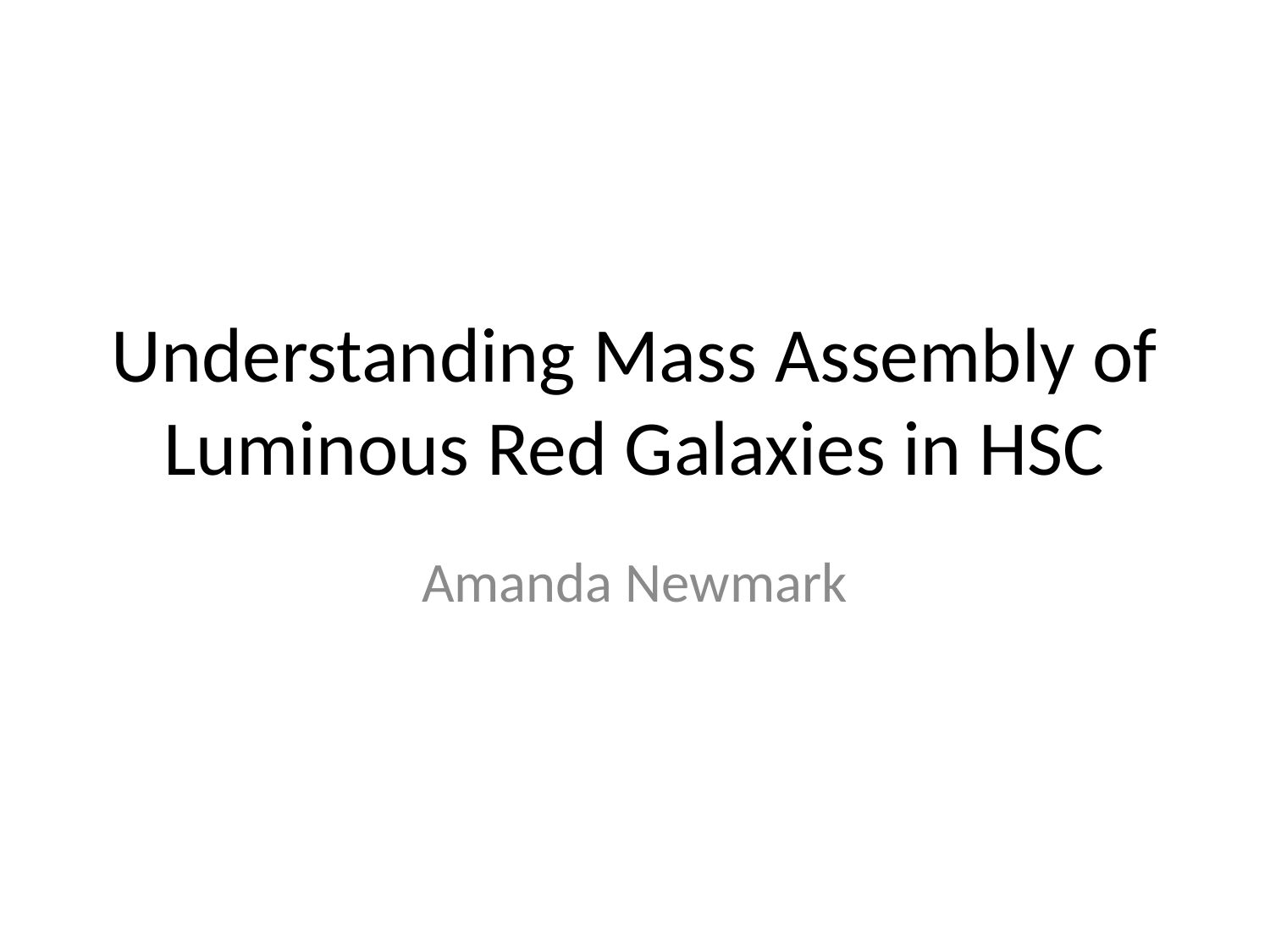

# Understanding Mass Assembly of Luminous Red Galaxies in HSC
Amanda Newmark